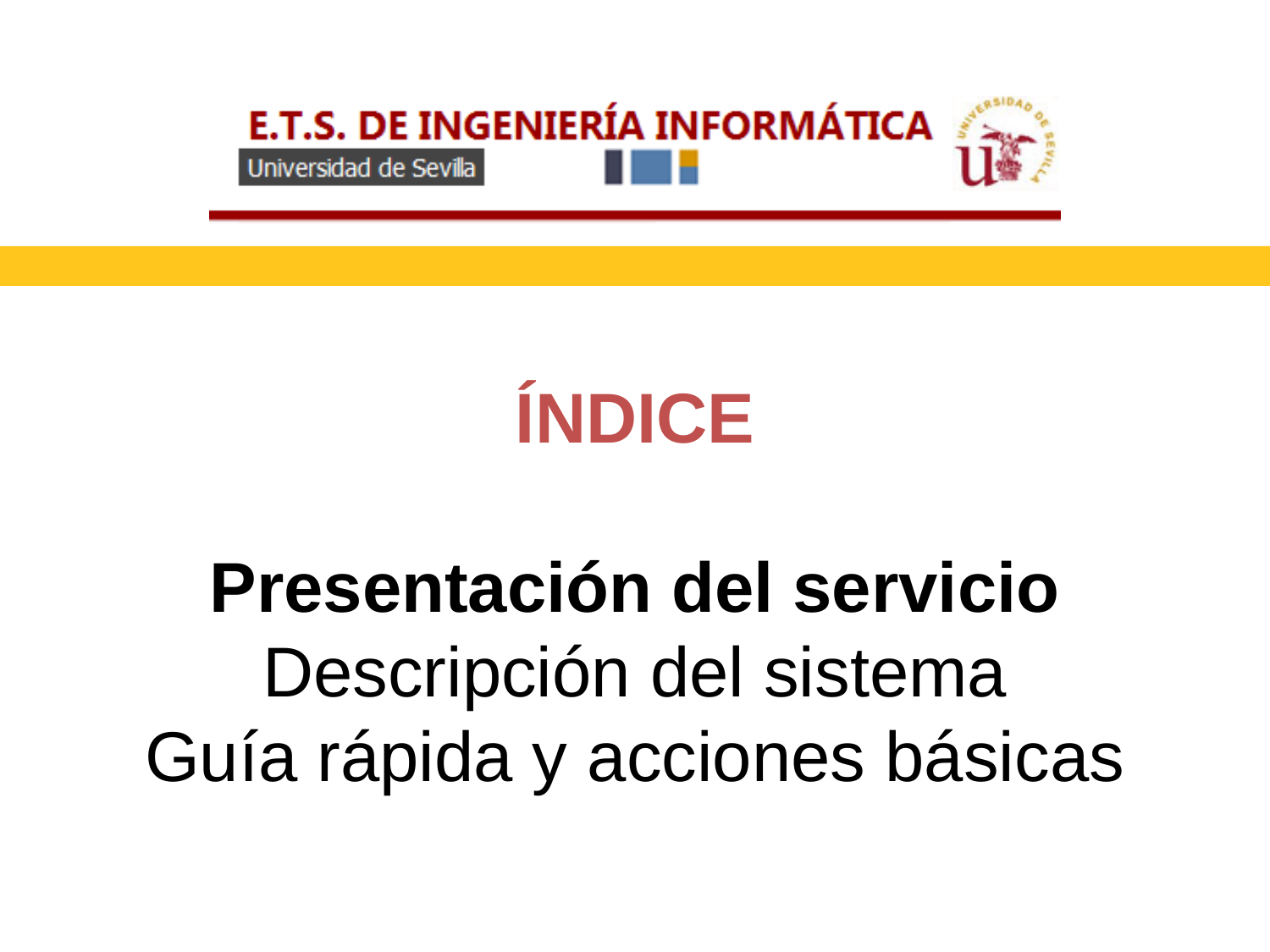

# ÍNDICE Presentación del servicio Descripción del sistema Guía rápida y acciones básicas